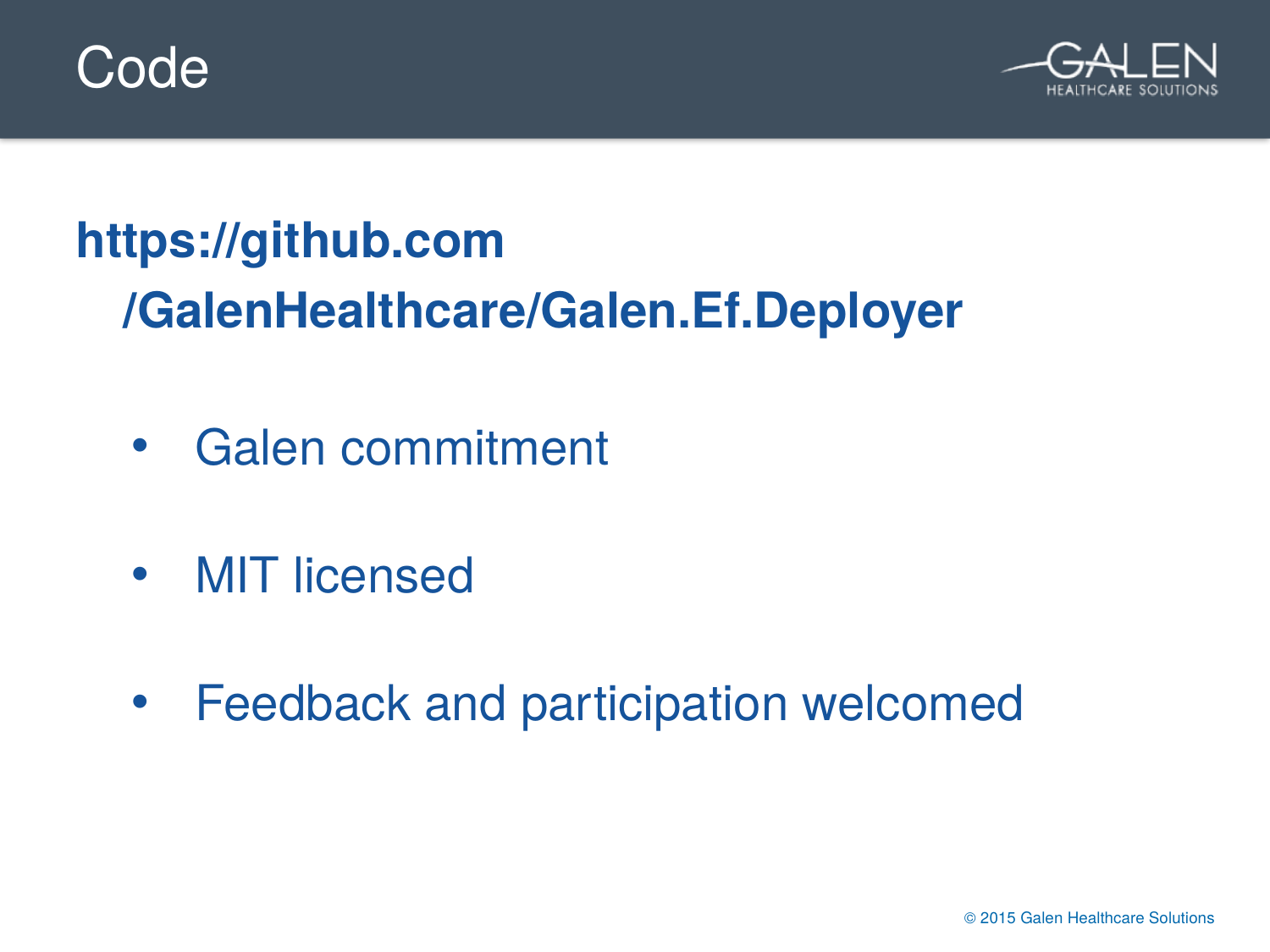

# Code
https://github.com
	/GalenHealthcare/Galen.Ef.Deployer
Galen commitment
MIT licensed
Feedback and participation welcomed